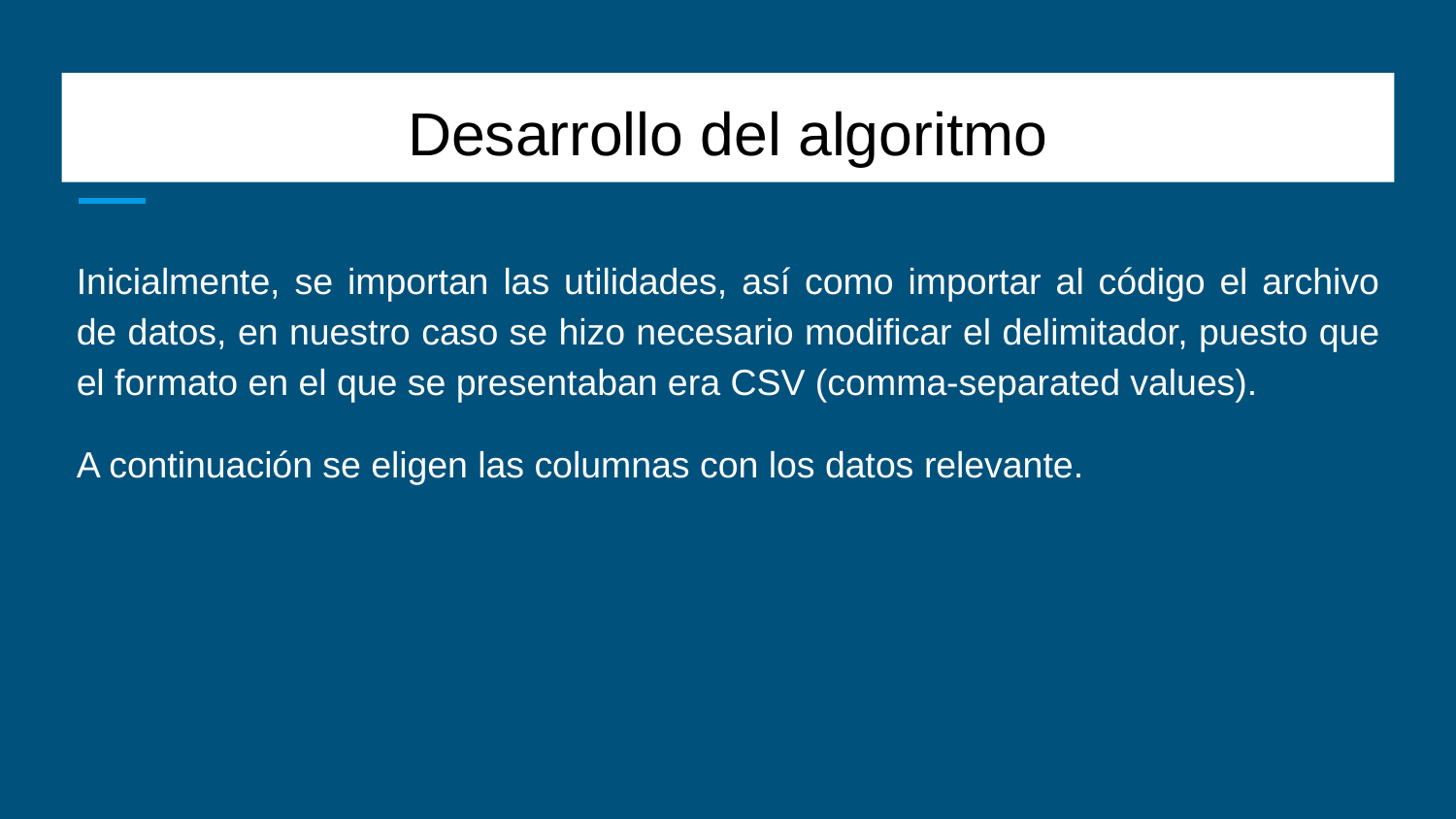

# Desarrollo del algoritmo
Inicialmente, se importan las utilidades, así como importar al código el archivo de datos, en nuestro caso se hizo necesario modificar el delimitador, puesto que el formato en el que se presentaban era CSV (comma-separated values).
A continuación se eligen las columnas con los datos relevante.